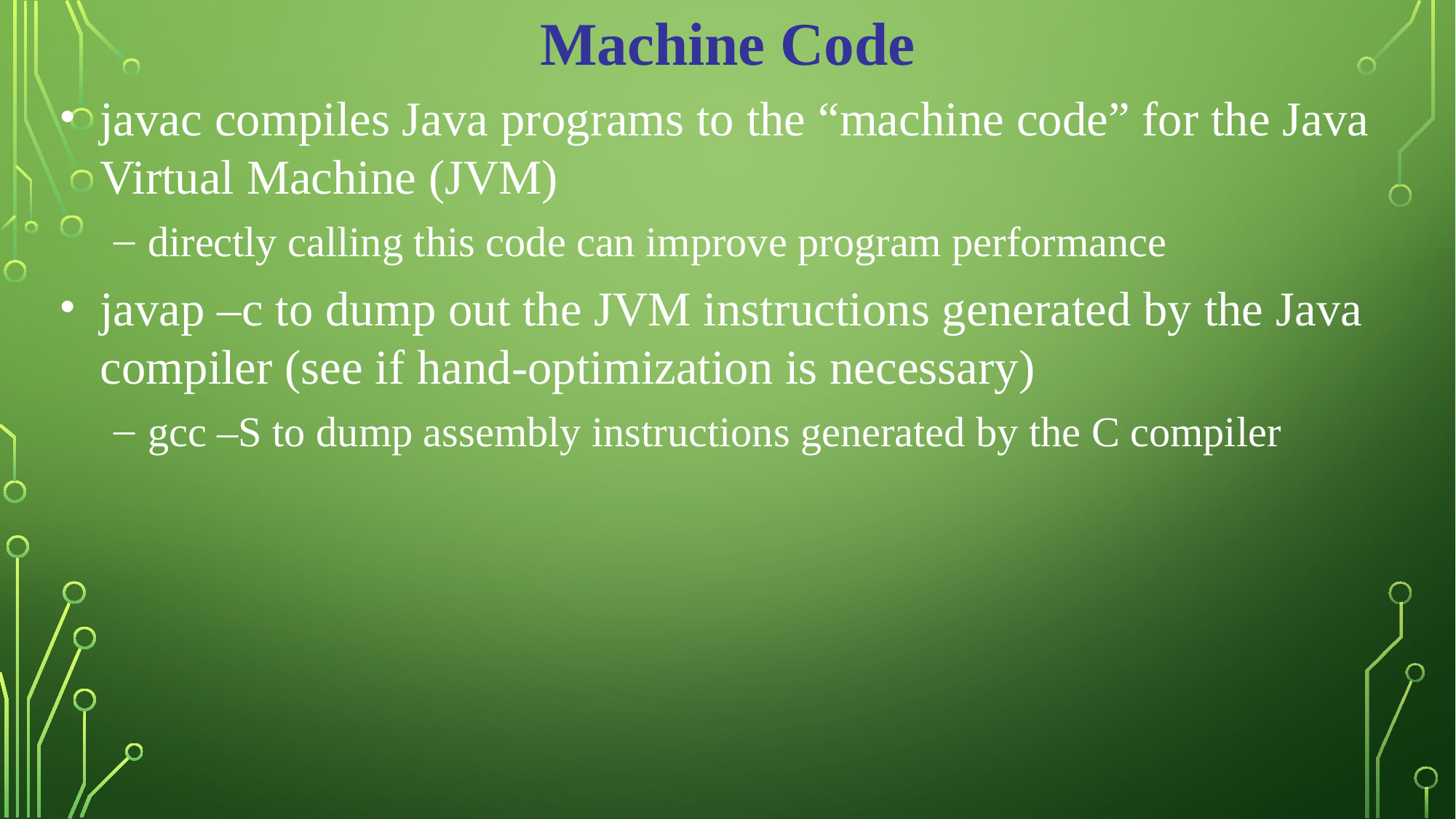

Machine Code
javac compiles Java programs to the “machine code” for the Java Virtual Machine (JVM)
directly calling this code can improve program performance
javap –c to dump out the JVM instructions generated by the Java compiler (see if hand-optimization is necessary)
gcc –S to dump assembly instructions generated by the C compiler